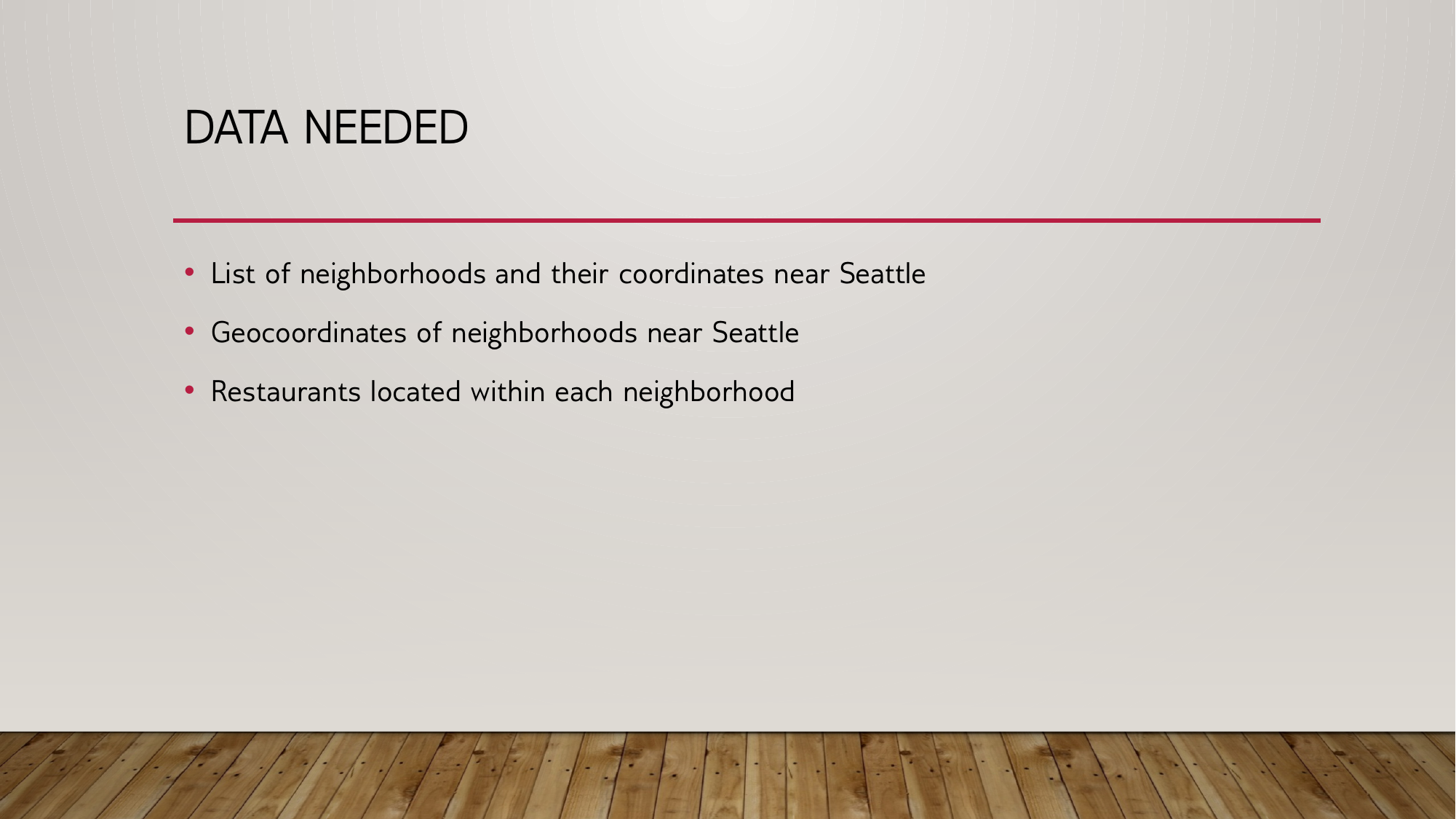

# Data Needed
List of neighborhoods and their coordinates near Seattle
Geocoordinates of neighborhoods near Seattle
Restaurants located within each neighborhood